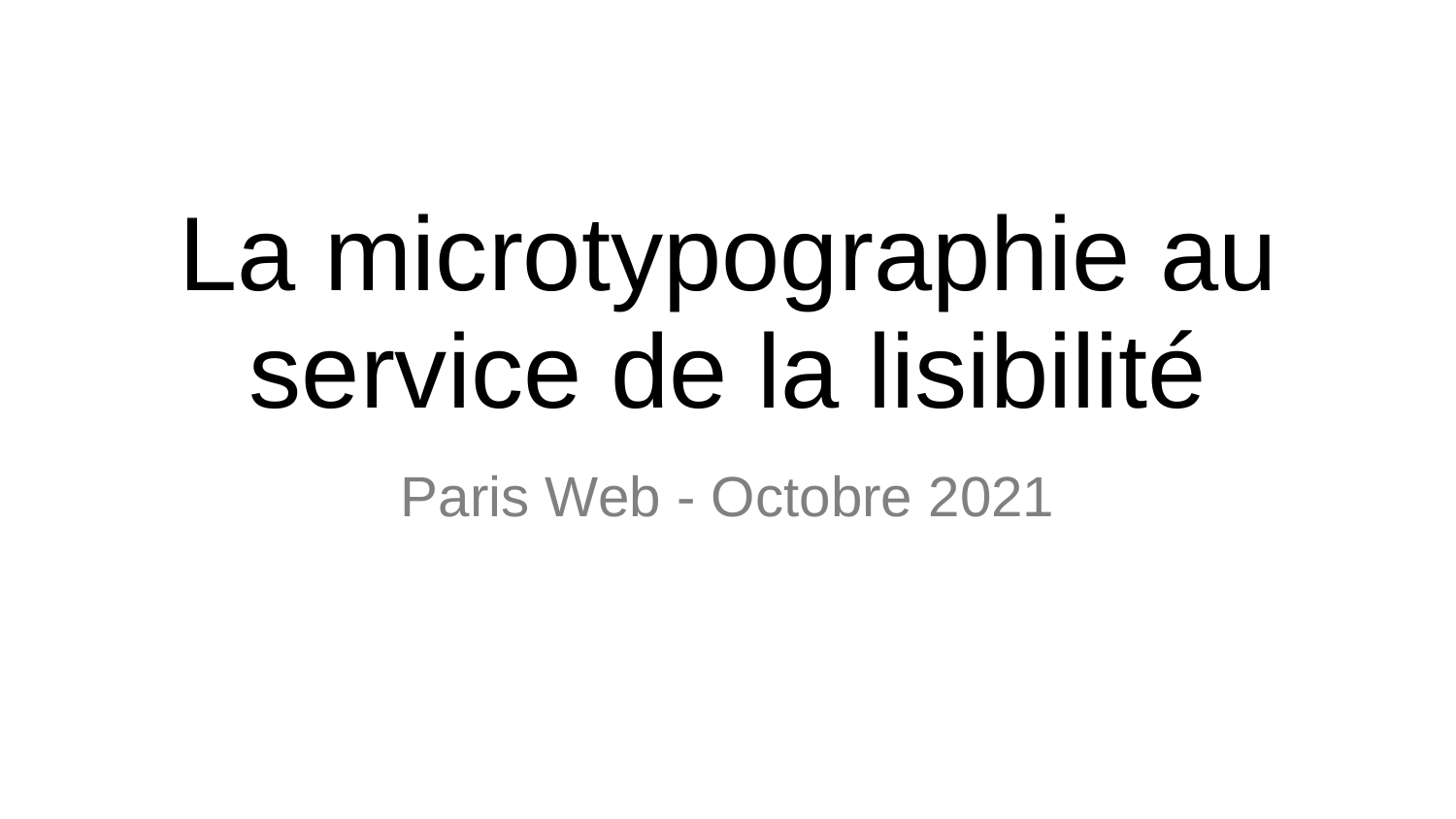

# La microtypographie au service de la lisibilité
Paris Web - Octobre 2021